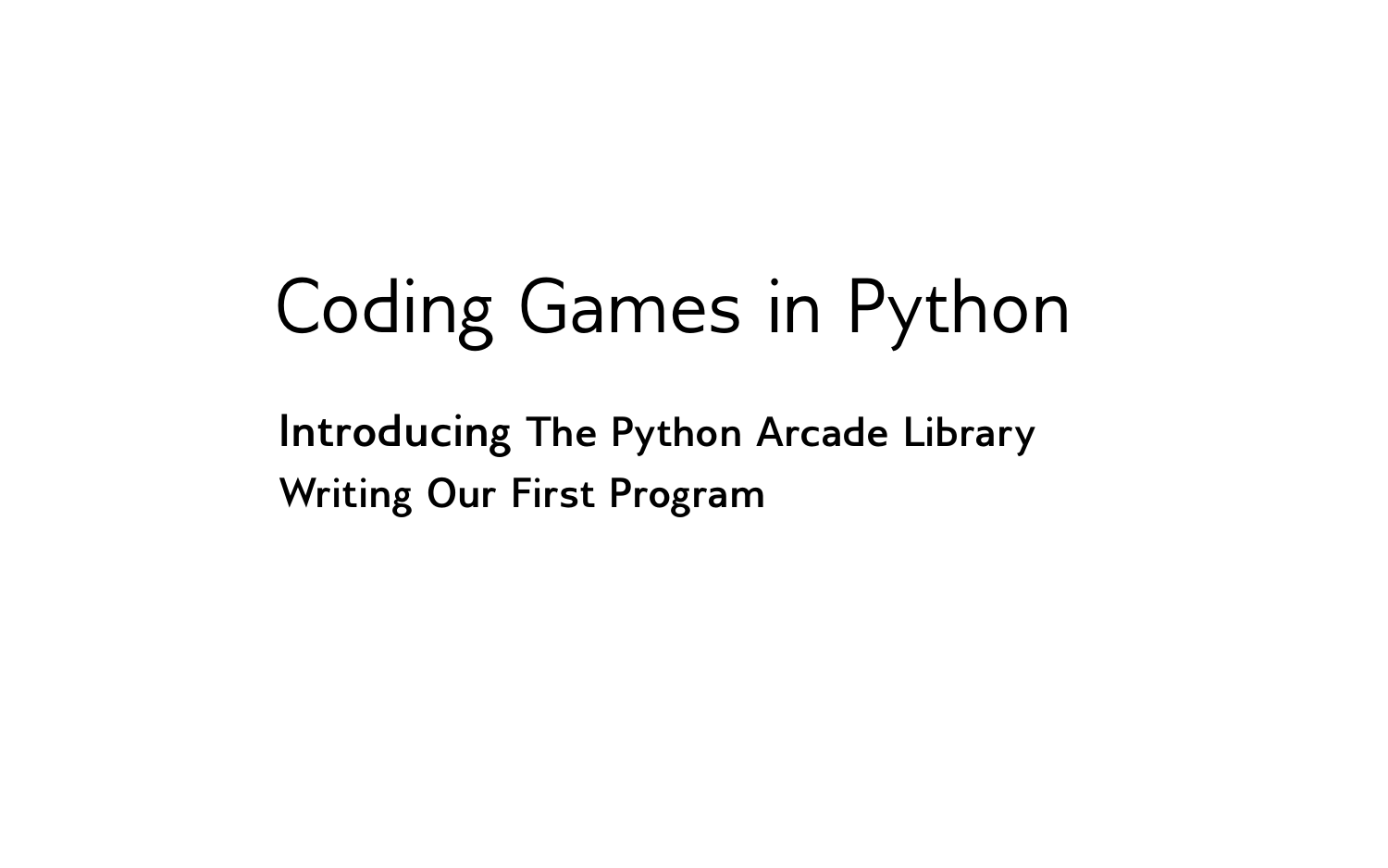

# Coding Games in Python
Introducing The Python Arcade Library
Writing Our First Program